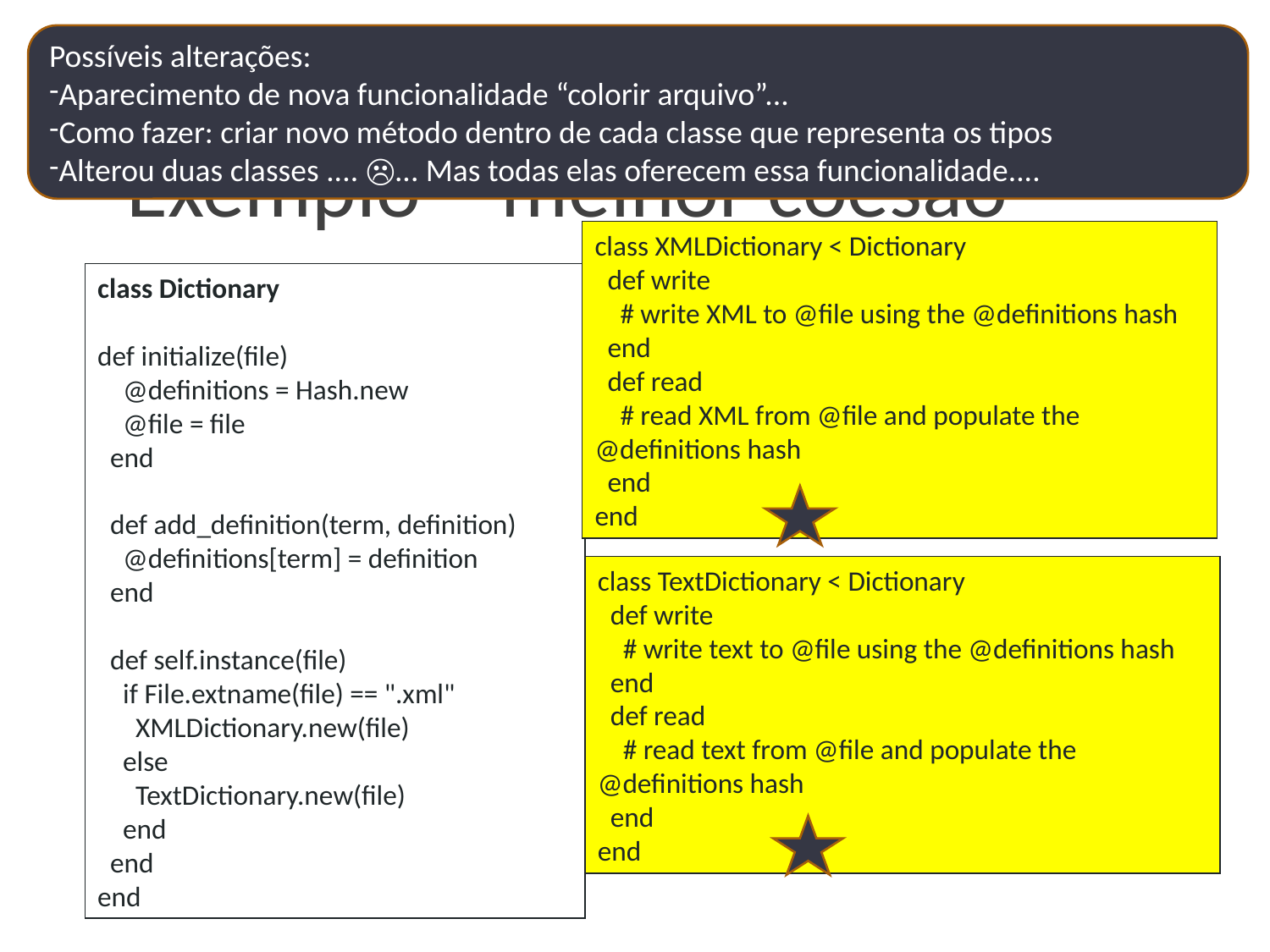

Possíveis alterações:
Aparecimento de nova funcionalidade “colorir arquivo”...
Como fazer: criar novo método dentro de cada classe que representa os tipos
Alterou duas classes .... ☹... Mas todas elas oferecem essa funcionalidade....
# Exemplo – melhor coesão
class XMLDictionary < Dictionary
  def write
    # write XML to @file using the @definitions hash
  end
  def read
    # read XML from @file and populate the @definitions hash
  end
end
class Dictionary

def initialize(file)
    @definitions = Hash.new
    @file = file
  end

  def add_definition(term, definition)
    @definitions[term] = definition
  end

  def self.instance(file)
    if File.extname(file) == ".xml"
      XMLDictionary.new(file)
    else
      TextDictionary.new(file)
    end
  end
end

class TextDictionary < Dictionary
  def write
    # write text to @file using the @definitions hash
  end
  def read
    # read text from @file and populate the @definitions hash
  end
end

15